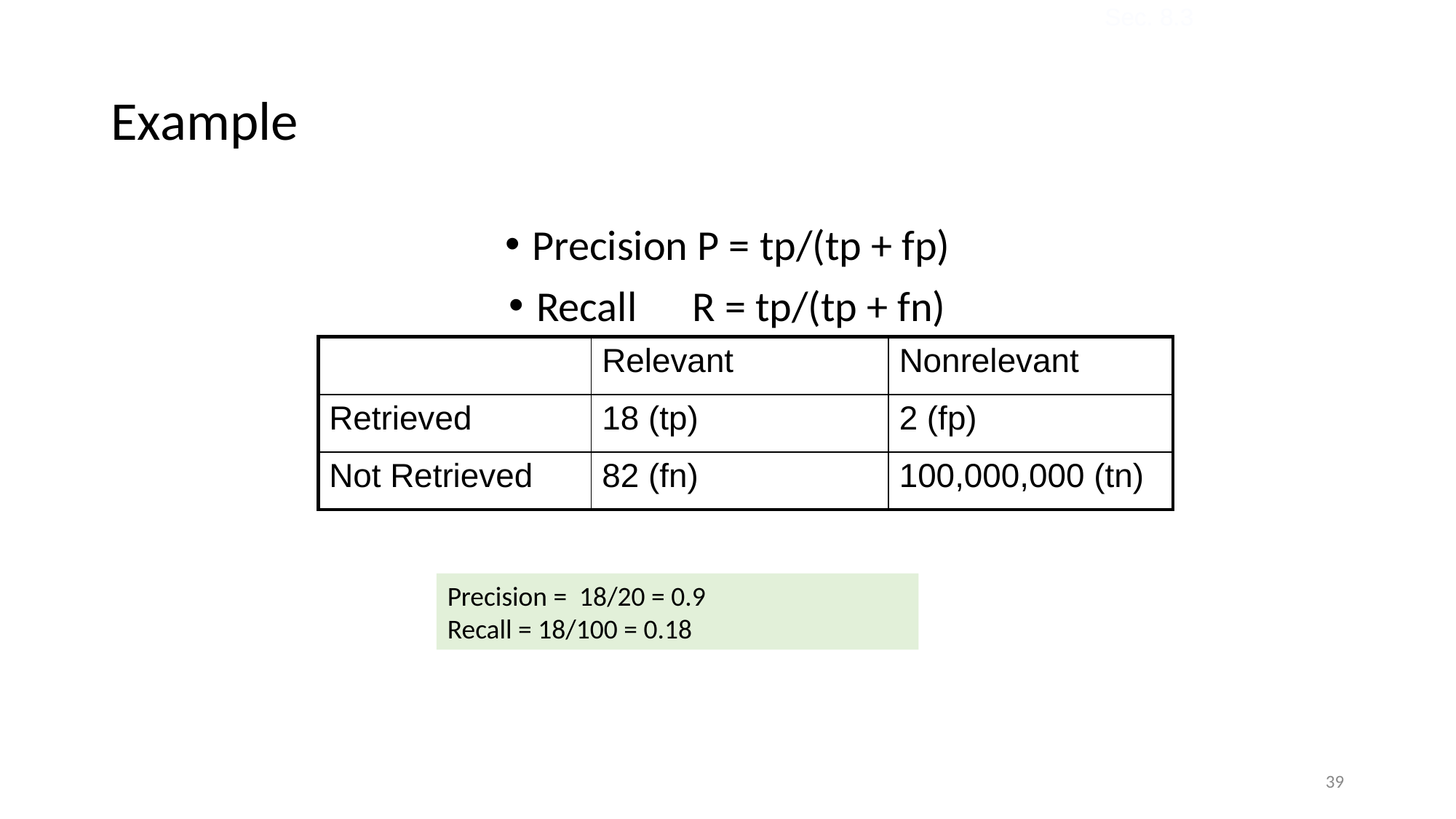

Sec. 8.3
# Example
Precision P = tp/(tp + fp)
Recall      R = tp/(tp + fn)
|  | Relevant | Nonrelevant |
| --- | --- | --- |
| Retrieved | 18 (tp) | 2 (fp) |
| Not Retrieved | 82 (fn) | 100,000,000 (tn) |
Precision =  18/20 = 0.9
Recall = 18/100 = 0.18
39